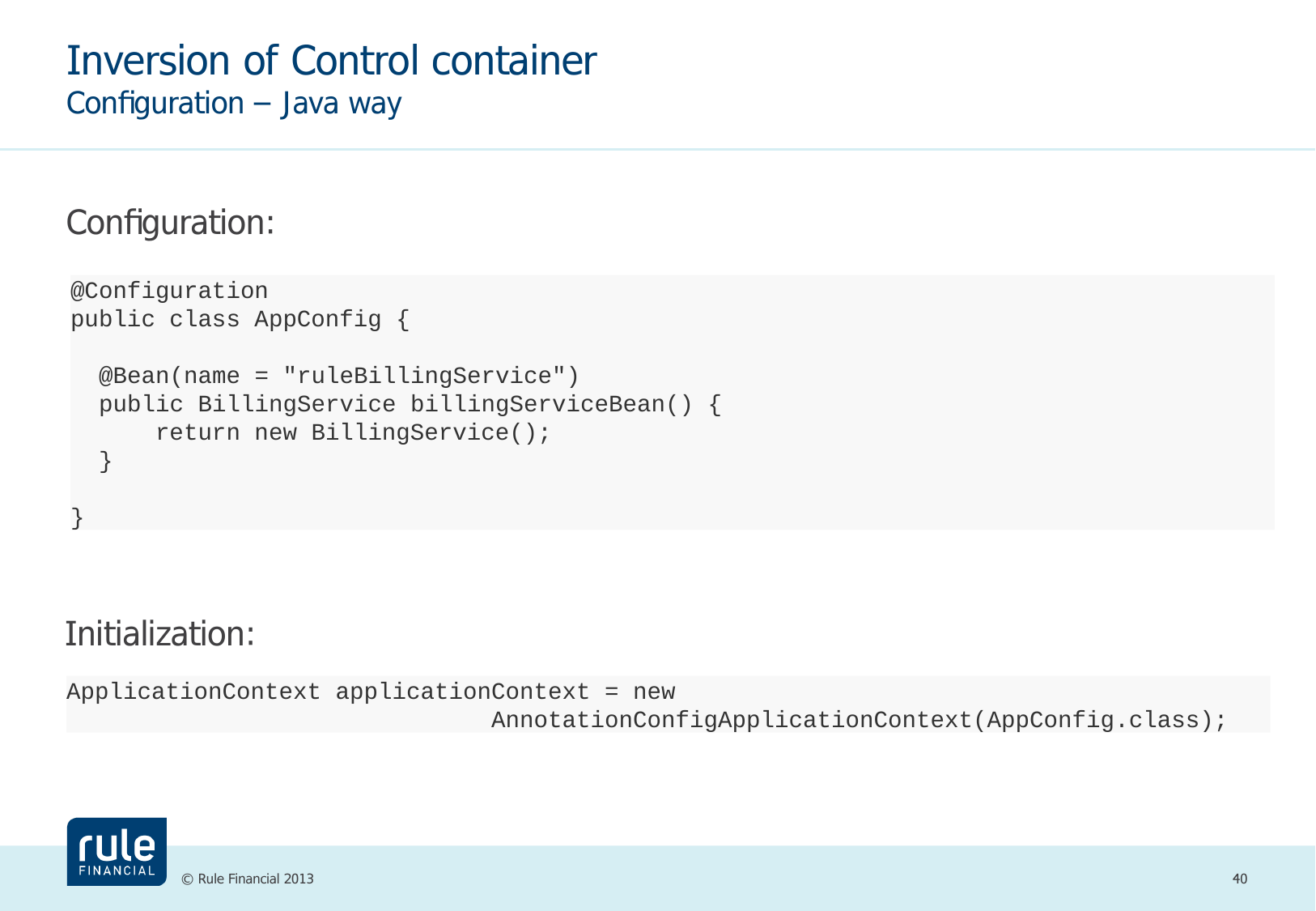

# Inversion of Control container Configuration – Java way
Configuration:
@Configuration
public class AppConfig {

  @Bean(name = "ruleBillingService")
  public BillingService billingServiceBean() {
      return new BillingService();
  }

}
Initialization:
ApplicationContext applicationContext = new
			AnnotationConfigApplicationContext(AppConfig.class);